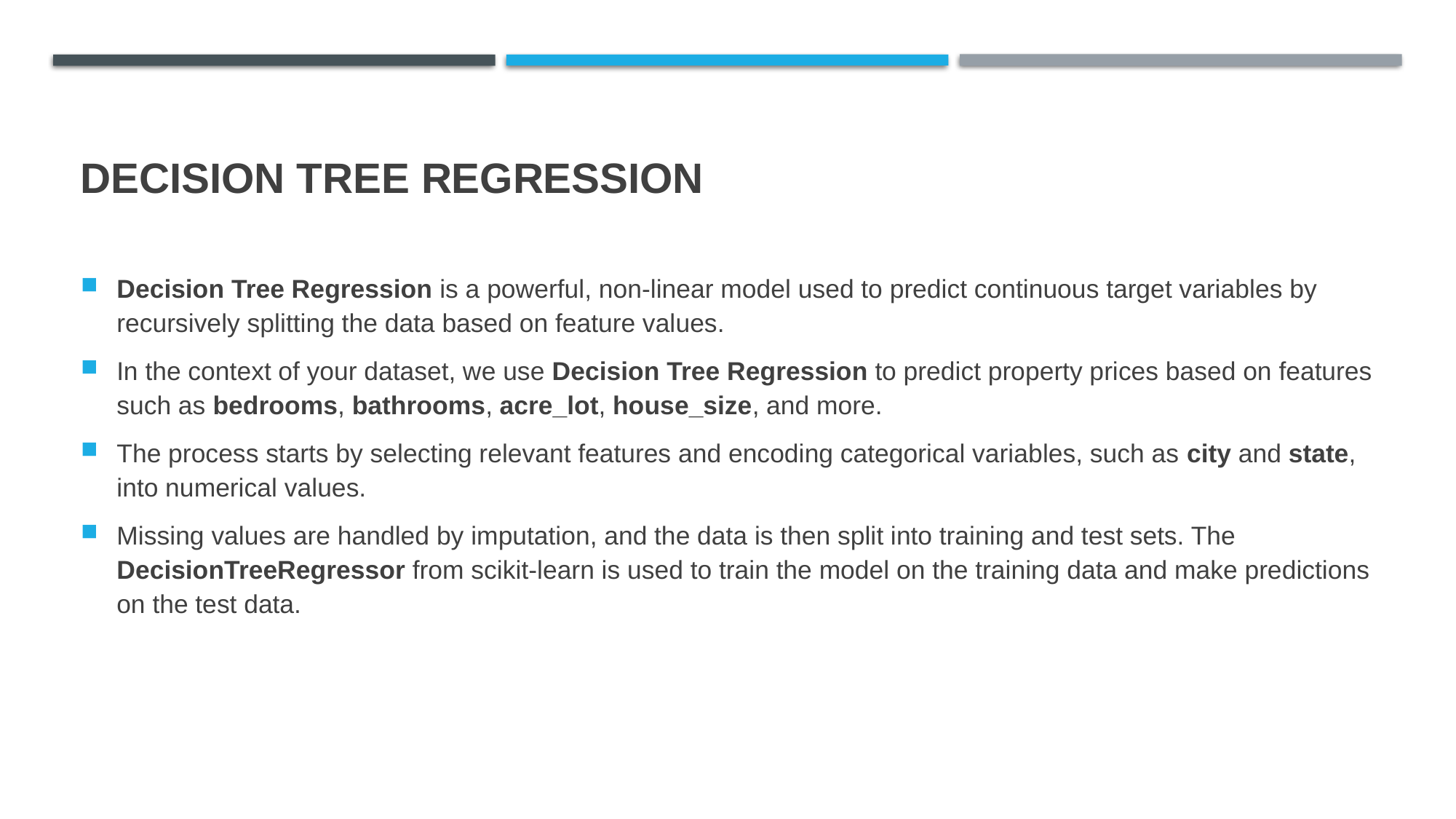

# DECISION TREE REGRESSION
Decision Tree Regression is a powerful, non-linear model used to predict continuous target variables by recursively splitting the data based on feature values.
In the context of your dataset, we use Decision Tree Regression to predict property prices based on features such as bedrooms, bathrooms, acre_lot, house_size, and more.
The process starts by selecting relevant features and encoding categorical variables, such as city and state, into numerical values.
Missing values are handled by imputation, and the data is then split into training and test sets. The DecisionTreeRegressor from scikit-learn is used to train the model on the training data and make predictions on the test data.